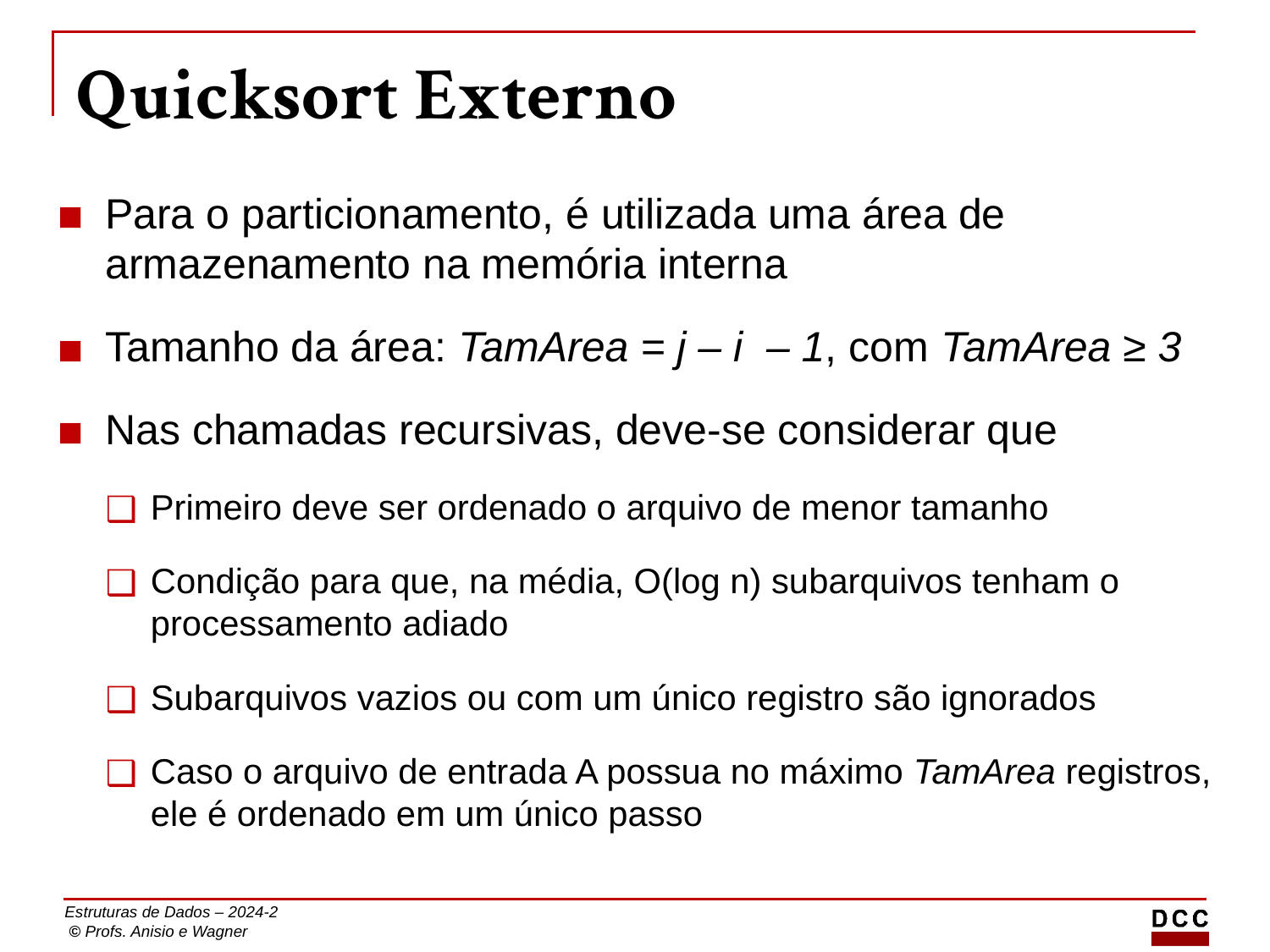

# Quicksort Externo
Para o particionamento, é utilizada uma área de armazenamento na memória interna
Tamanho da área: TamArea = j – i  – 1, com TamArea ≥ 3
Nas chamadas recursivas, deve-se considerar que
Primeiro deve ser ordenado o arquivo de menor tamanho
Condição para que, na média, O(log n) subarquivos tenham o processamento adiado
Subarquivos vazios ou com um único registro são ignorados
Caso o arquivo de entrada A possua no máximo TamArea registros, ele é ordenado em um único passo